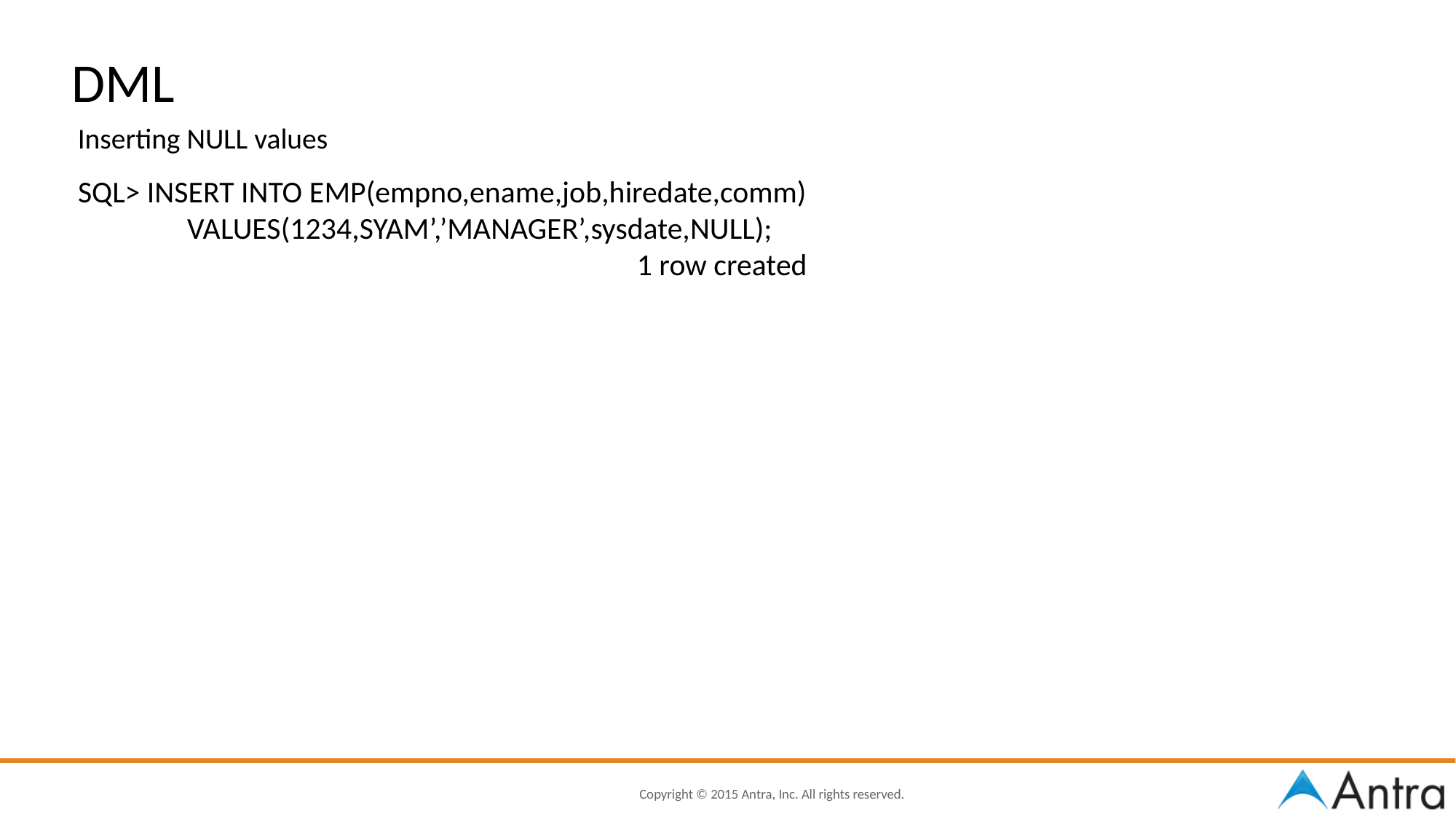

DML
Inserting NULL values
SQL> INSERT INTO EMP(empno,ename,job,hiredate,comm)
	VALUES(1234,SYAM’,’MANAGER’,sysdate,NULL);
1 row created